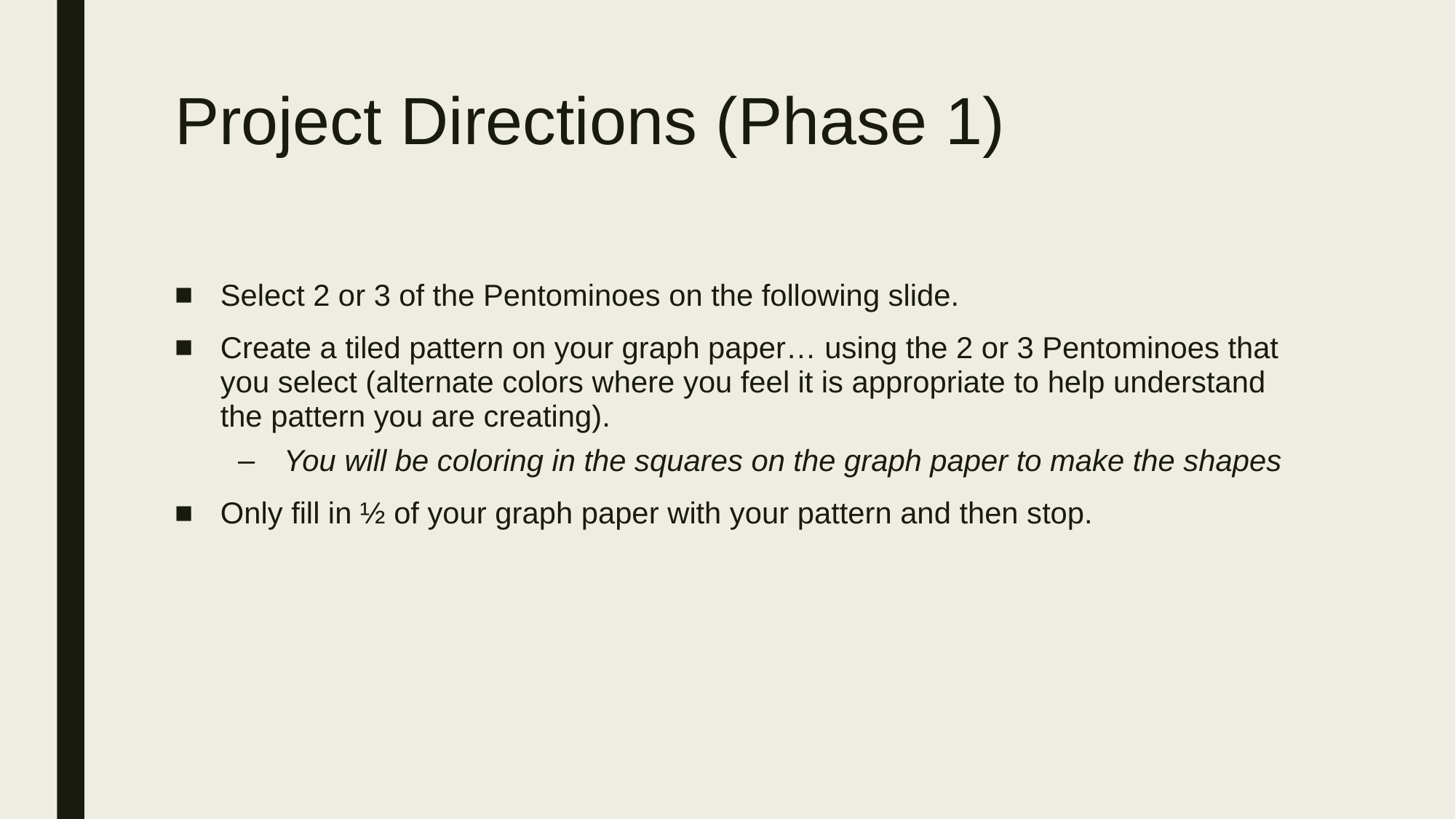

# Project Directions (Phase 1)
Select 2 or 3 of the Pentominoes on the following slide.
Create a tiled pattern on your graph paper… using the 2 or 3 Pentominoes that you select (alternate colors where you feel it is appropriate to help understand the pattern you are creating).
You will be coloring in the squares on the graph paper to make the shapes
Only fill in ½ of your graph paper with your pattern and then stop.